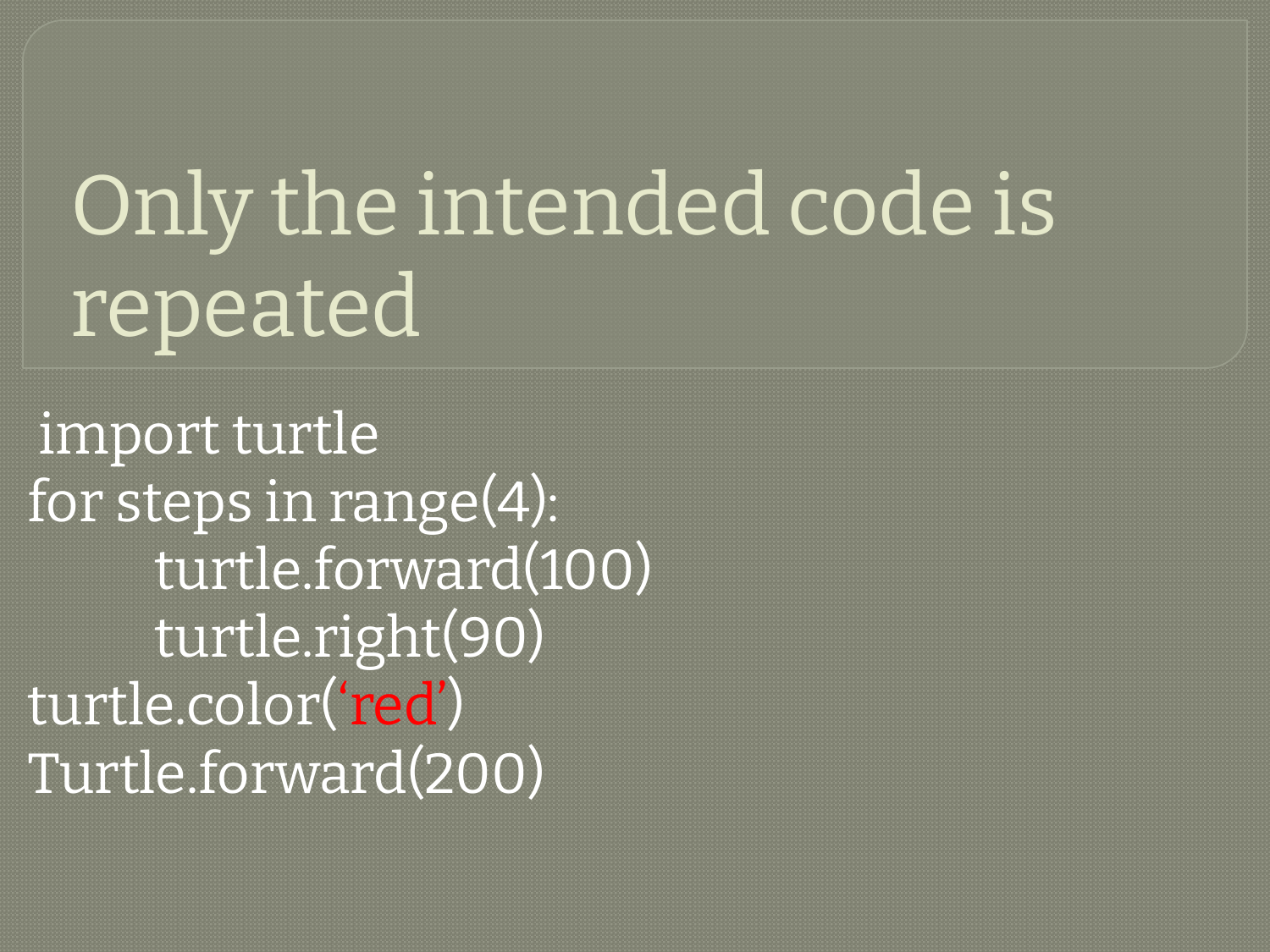

# Only the intended code is repeated
 import turtle
for steps in range(4):
	turtle.forward(100)
	turtle.right(90)
turtle.color(‘red’)
Turtle.forward(200)